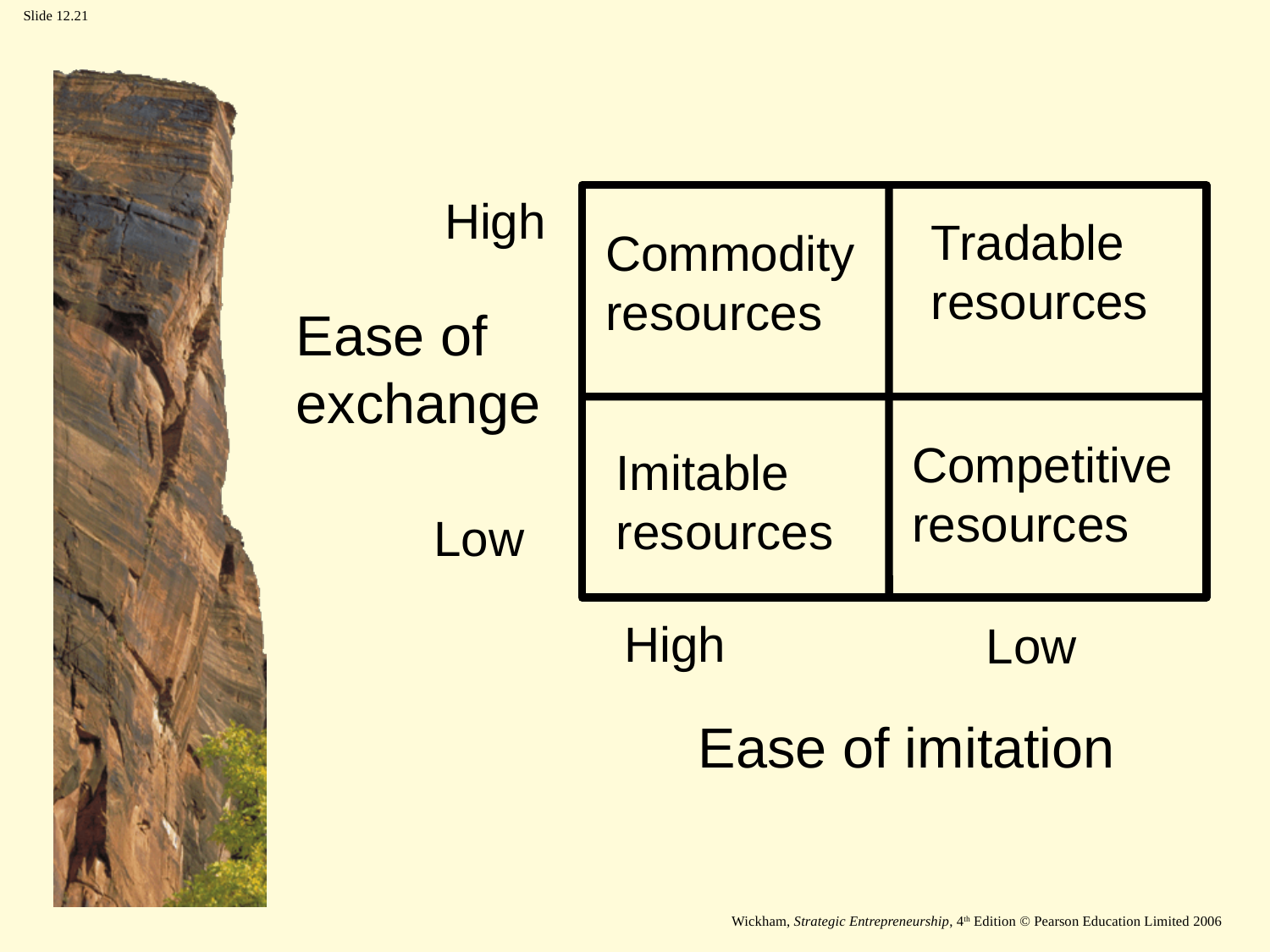

High

Tradable
resources
Commodity
resources
Ease of
exchange

Competitive
resources
Imitable
resources
Low
High
Low
Ease of imitation